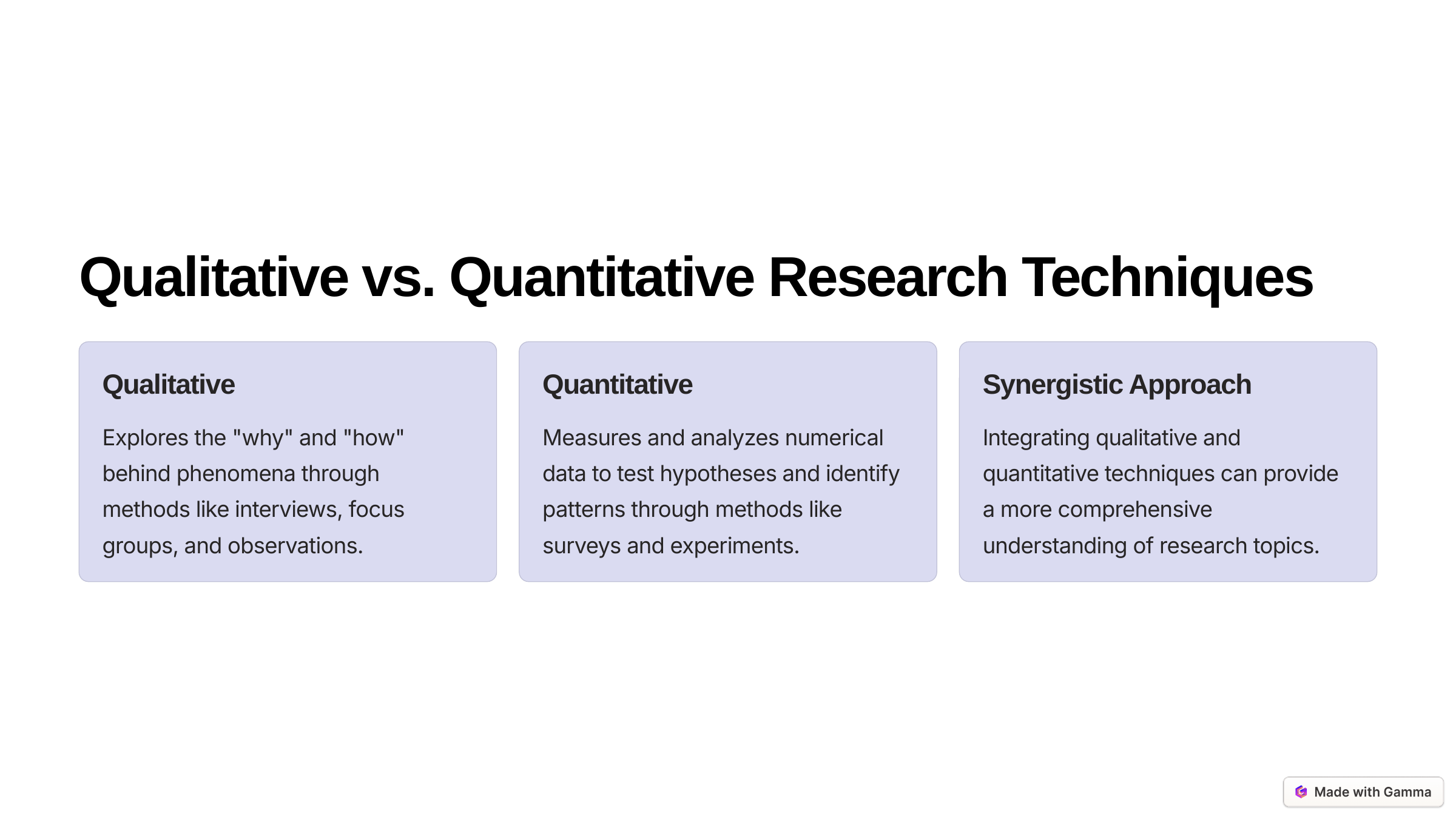

Qualitative vs. Quantitative Research Techniques

Qualitative
Quantitative
Synergistic Approach
Explores the "why" and "how" behind phenomena through methods like interviews, focus groups, and observations.
Measures and analyzes numerical data to test hypotheses and identify patterns through methods like surveys and experiments.
Integrating qualitative and quantitative techniques can provide a more comprehensive understanding of research topics.